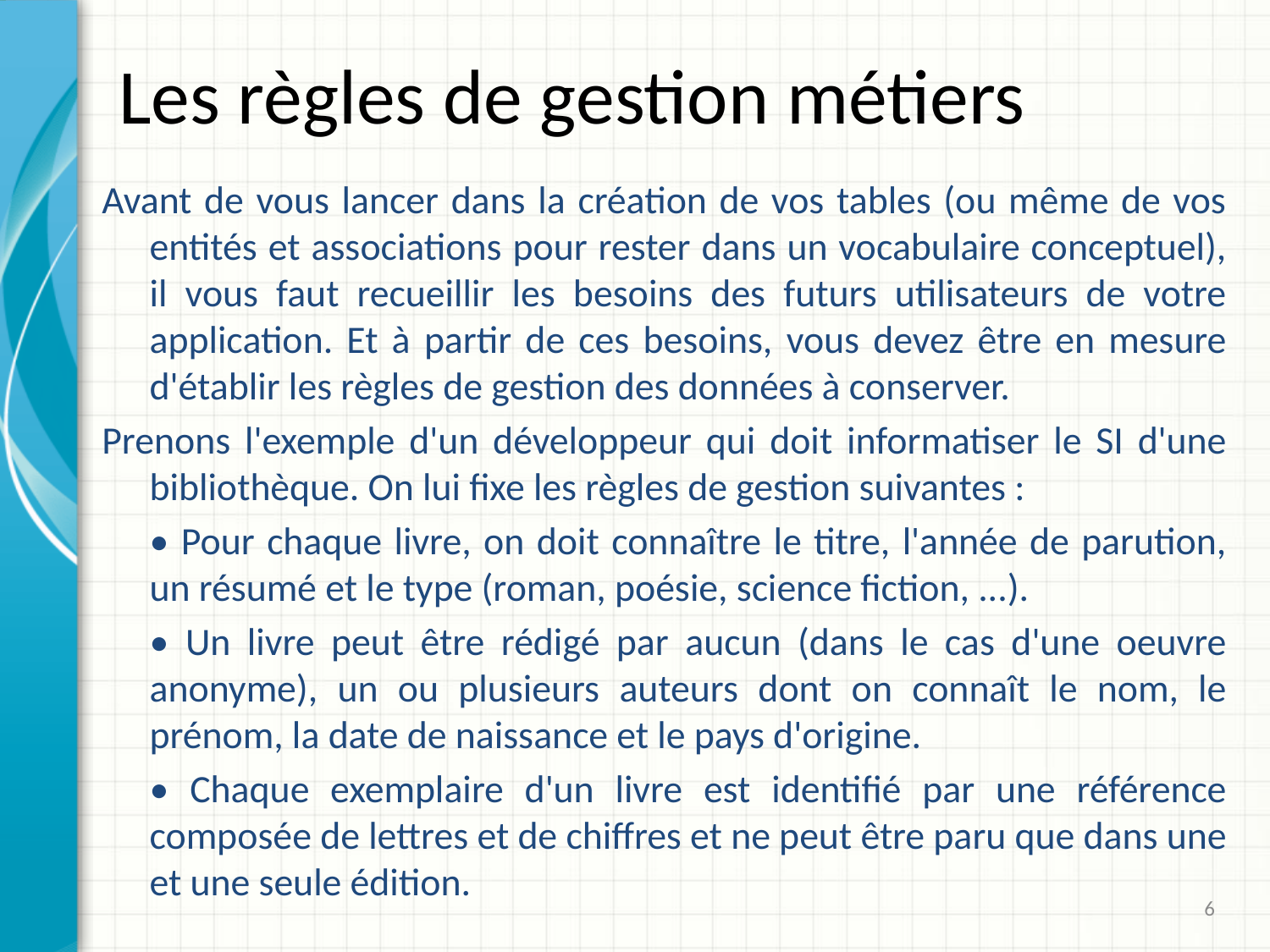

# Les règles de gestion métiers
Avant de vous lancer dans la création de vos tables (ou même de vos entités et associations pour rester dans un vocabulaire conceptuel), il vous faut recueillir les besoins des futurs utilisateurs de votre application. Et à partir de ces besoins, vous devez être en mesure d'établir les règles de gestion des données à conserver.
Prenons l'exemple d'un développeur qui doit informatiser le SI d'une bibliothèque. On lui fixe les règles de gestion suivantes :
	• Pour chaque livre, on doit connaître le titre, l'année de parution, un résumé et le type (roman, poésie, science fiction, ...).
	• Un livre peut être rédigé par aucun (dans le cas d'une oeuvre anonyme), un ou plusieurs auteurs dont on connaît le nom, le prénom, la date de naissance et le pays d'origine.
	• Chaque exemplaire d'un livre est identifié par une référence composée de lettres et de chiffres et ne peut être paru que dans une et une seule édition.
6